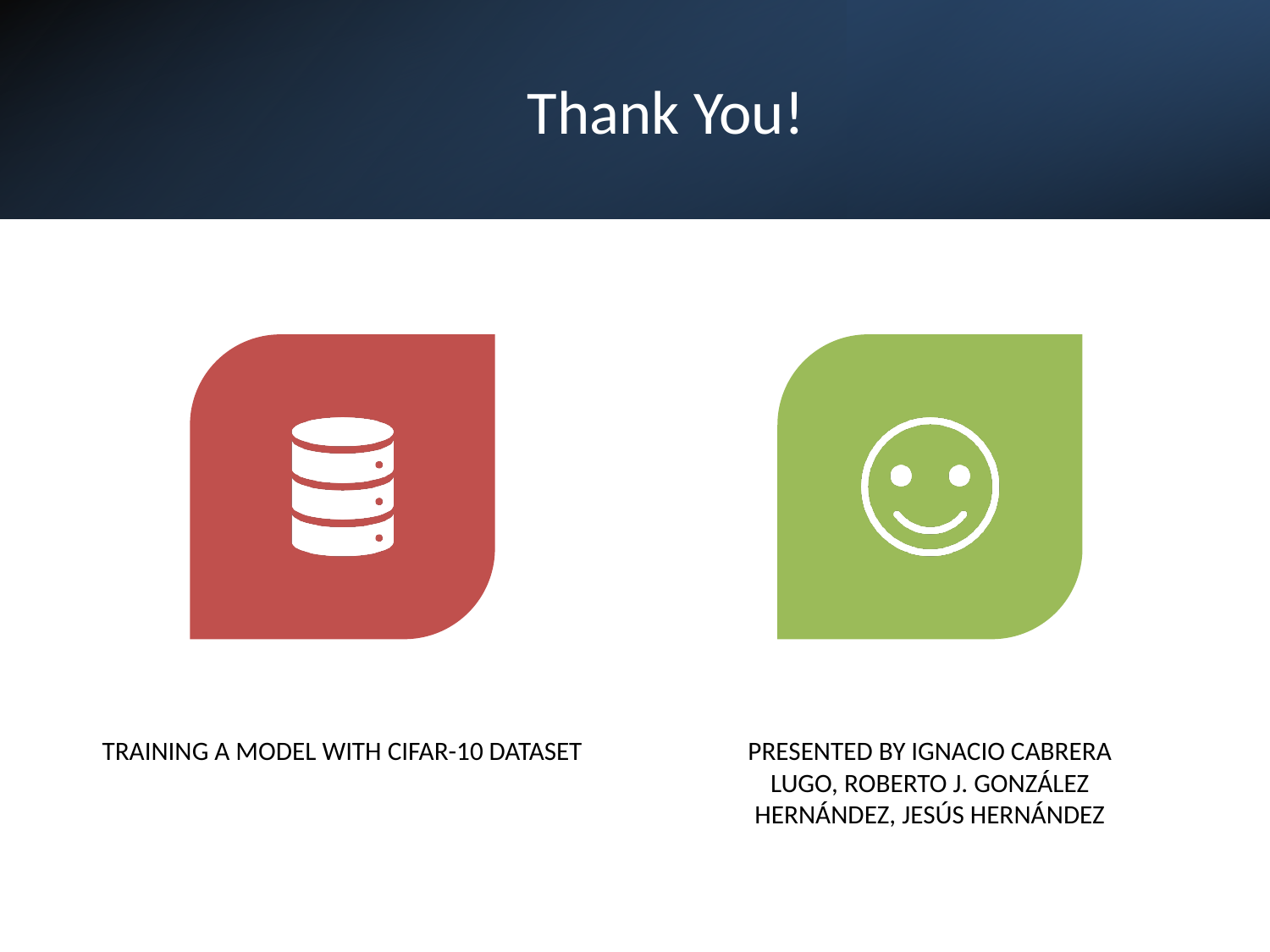

# Thank You!
Training a Model with CIFAR-10 Dataset
Presented by Ignacio Cabrera Lugo, Roberto J. González Hernández, Jesús Hernández